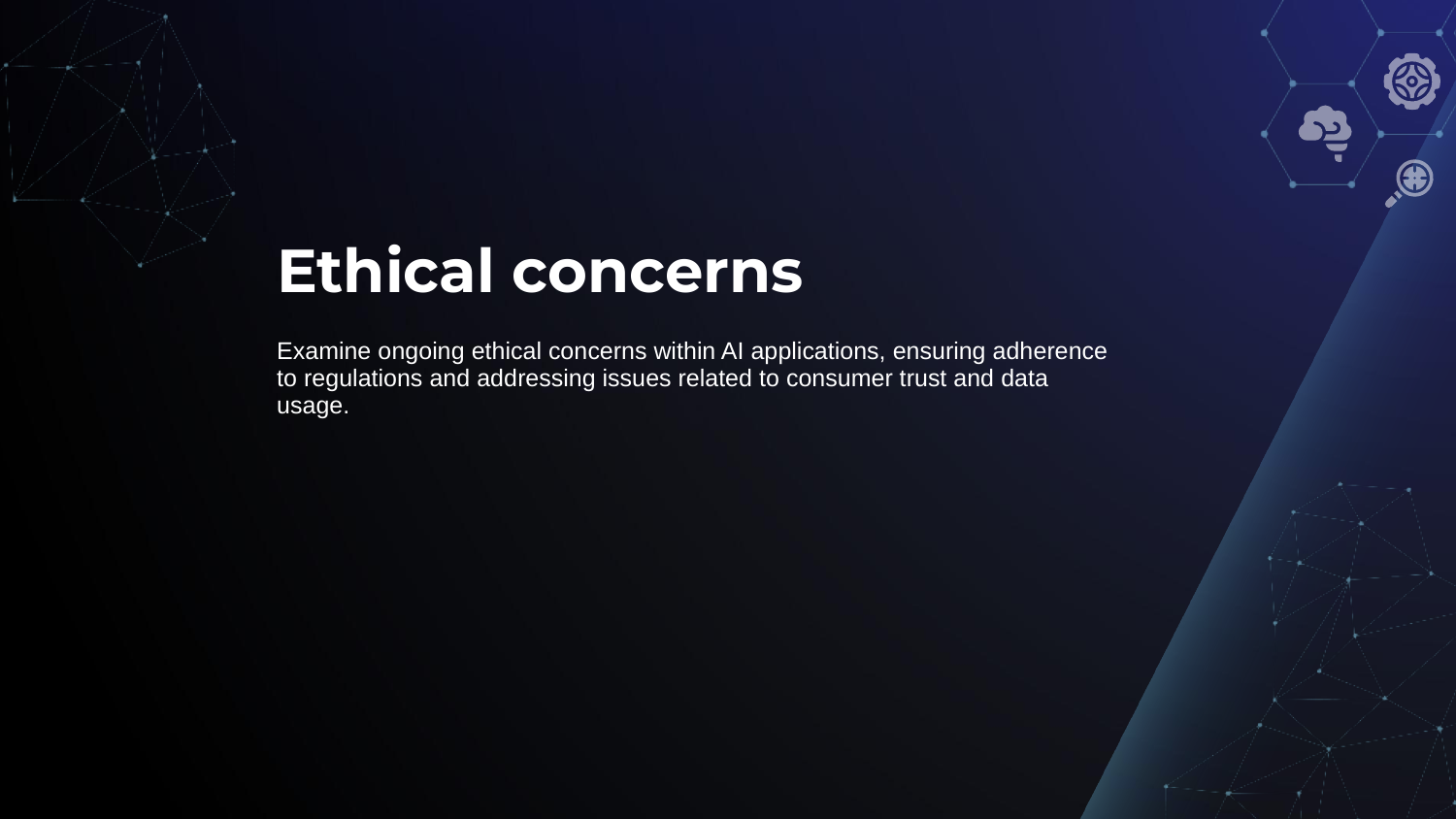

# Ethical concerns
Examine ongoing ethical concerns within AI applications, ensuring adherence to regulations and addressing issues related to consumer trust and data usage.